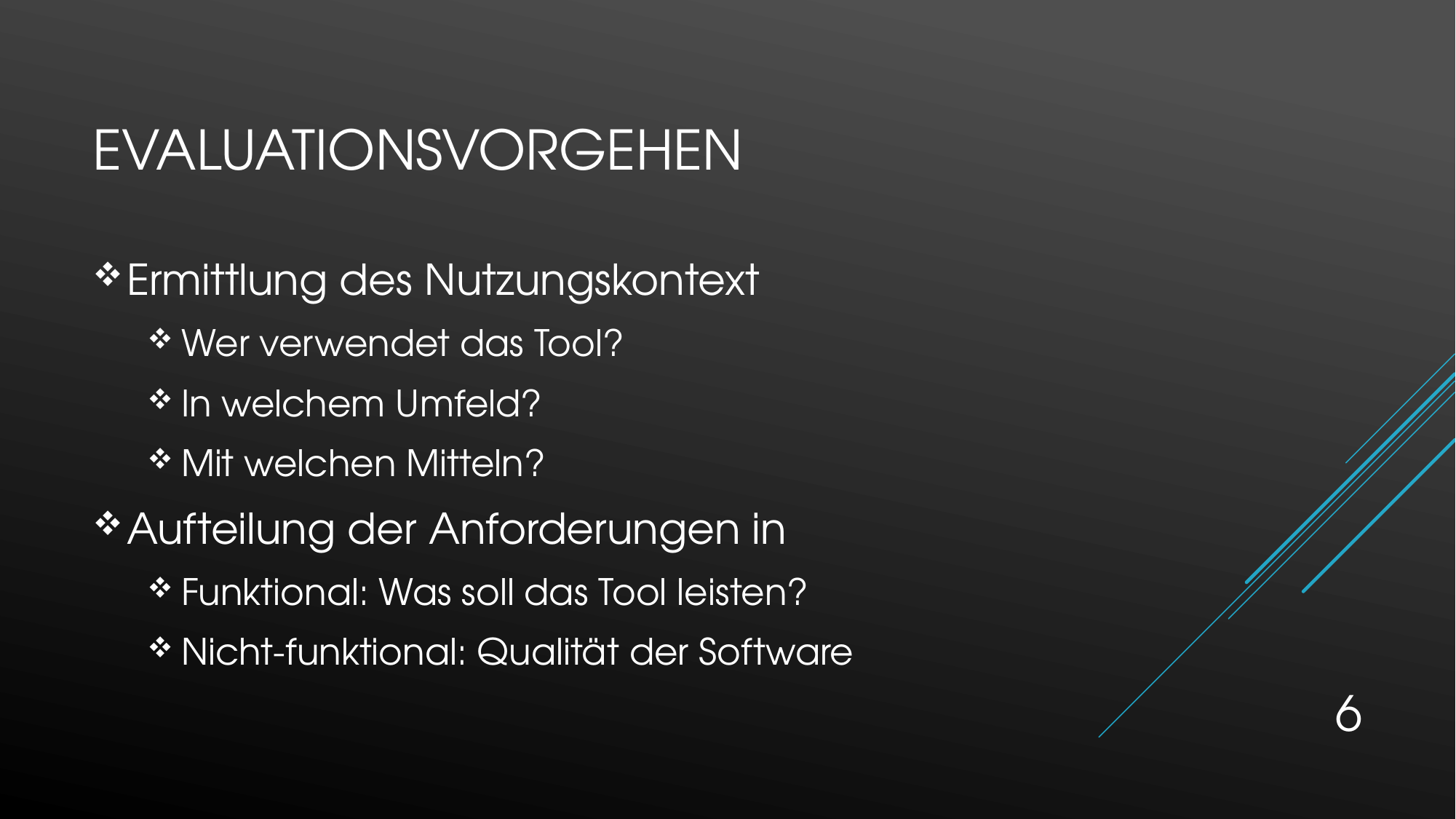

# Evaluationsvorgehen
Ermittlung des Nutzungskontext
Wer verwendet das Tool?
In welchem Umfeld?
Mit welchen Mitteln?
Aufteilung der Anforderungen in
Funktional: Was soll das Tool leisten?
Nicht-funktional: Qualität der Software
6